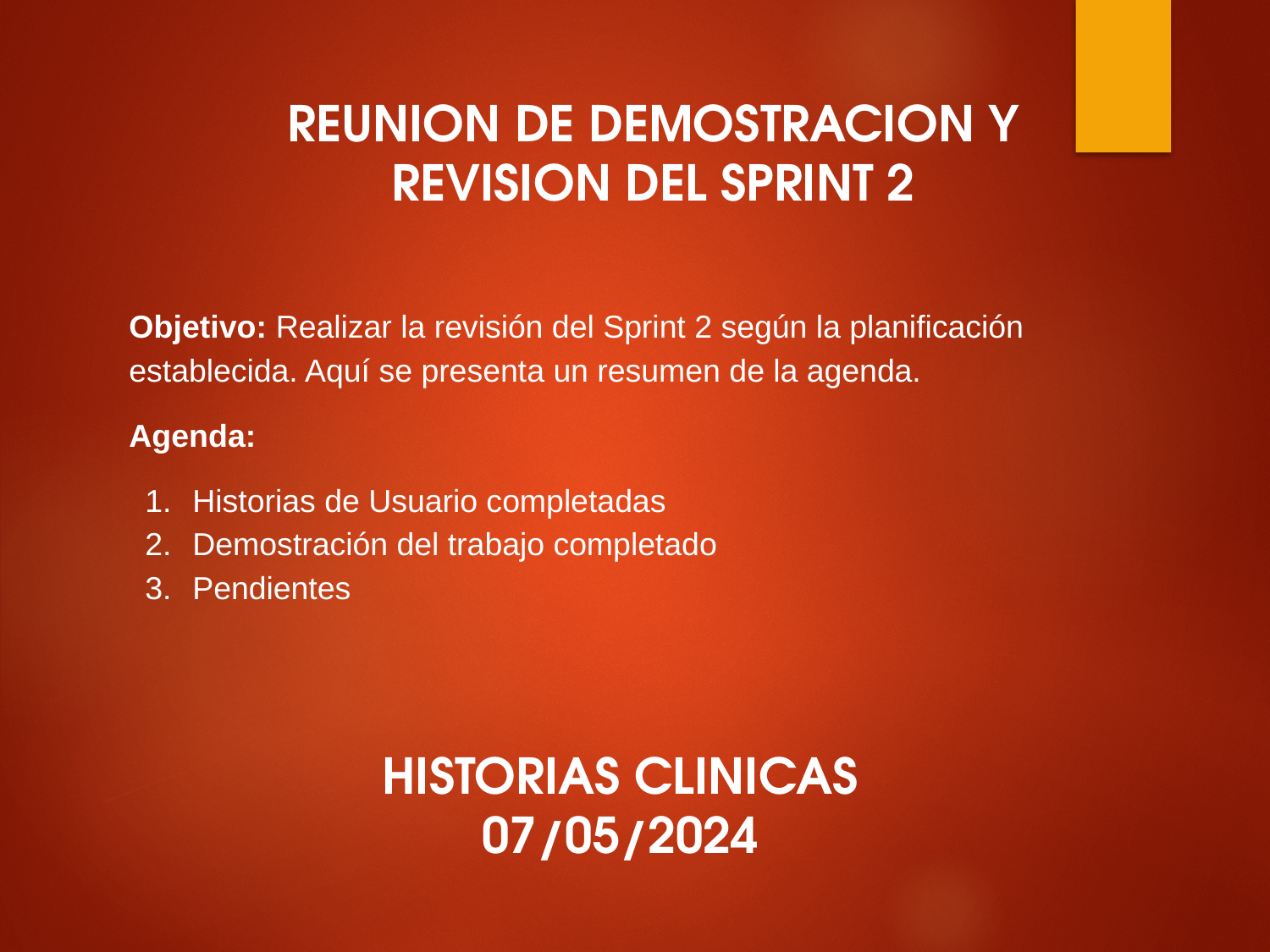

REUNION DE DEMOSTRACION Y
REVISION DEL SPRINT 2
Objetivo: Realizar la revisión del Sprint 2 según la planificación establecida. Aquí se presenta un resumen de la agenda.
Agenda:
Historias de Usuario completadas
Demostración del trabajo completado
Pendientes

HISTORIAS CLINICAS
07/05/2024